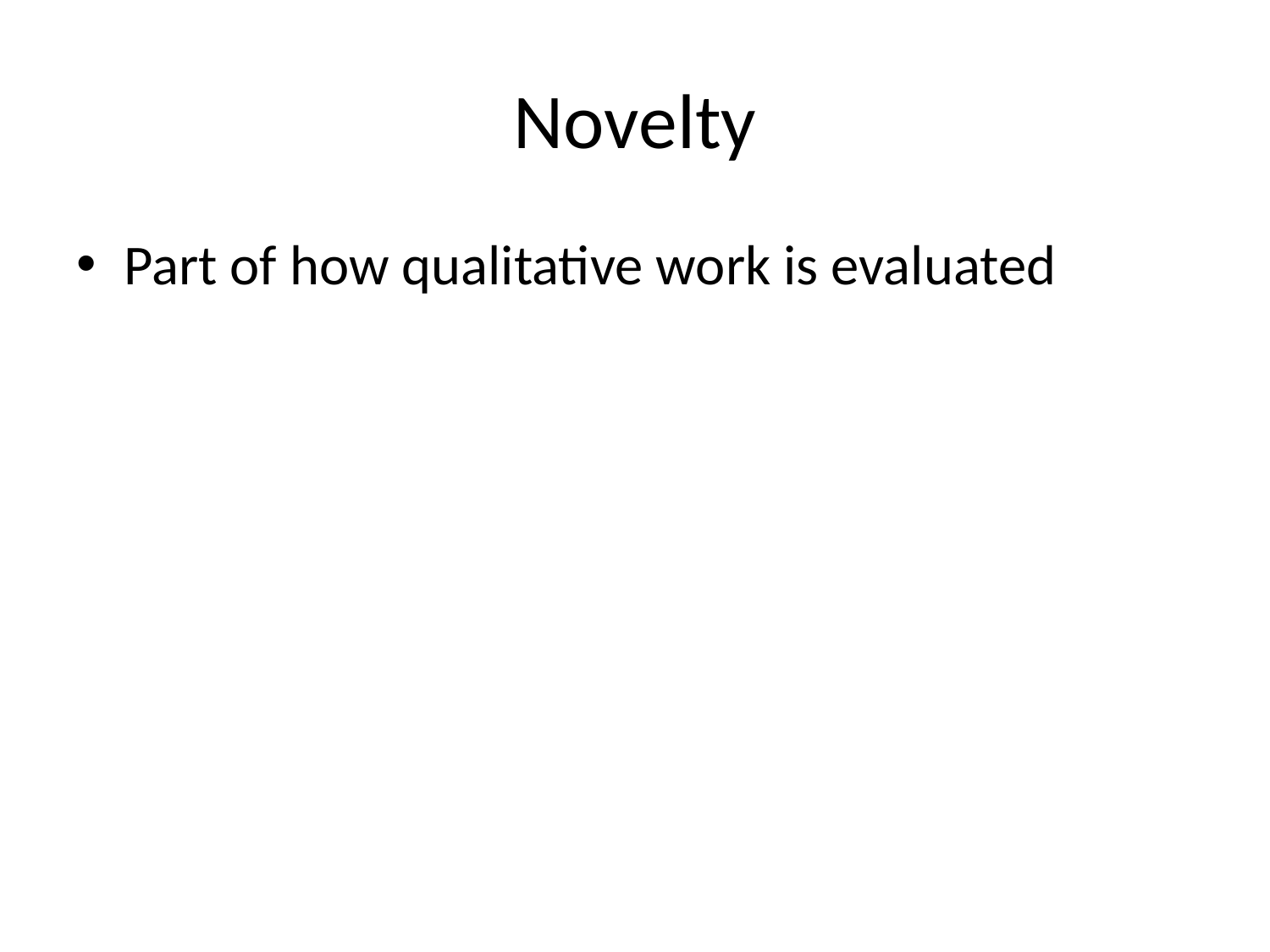

# Novelty
Part of how qualitative work is evaluated